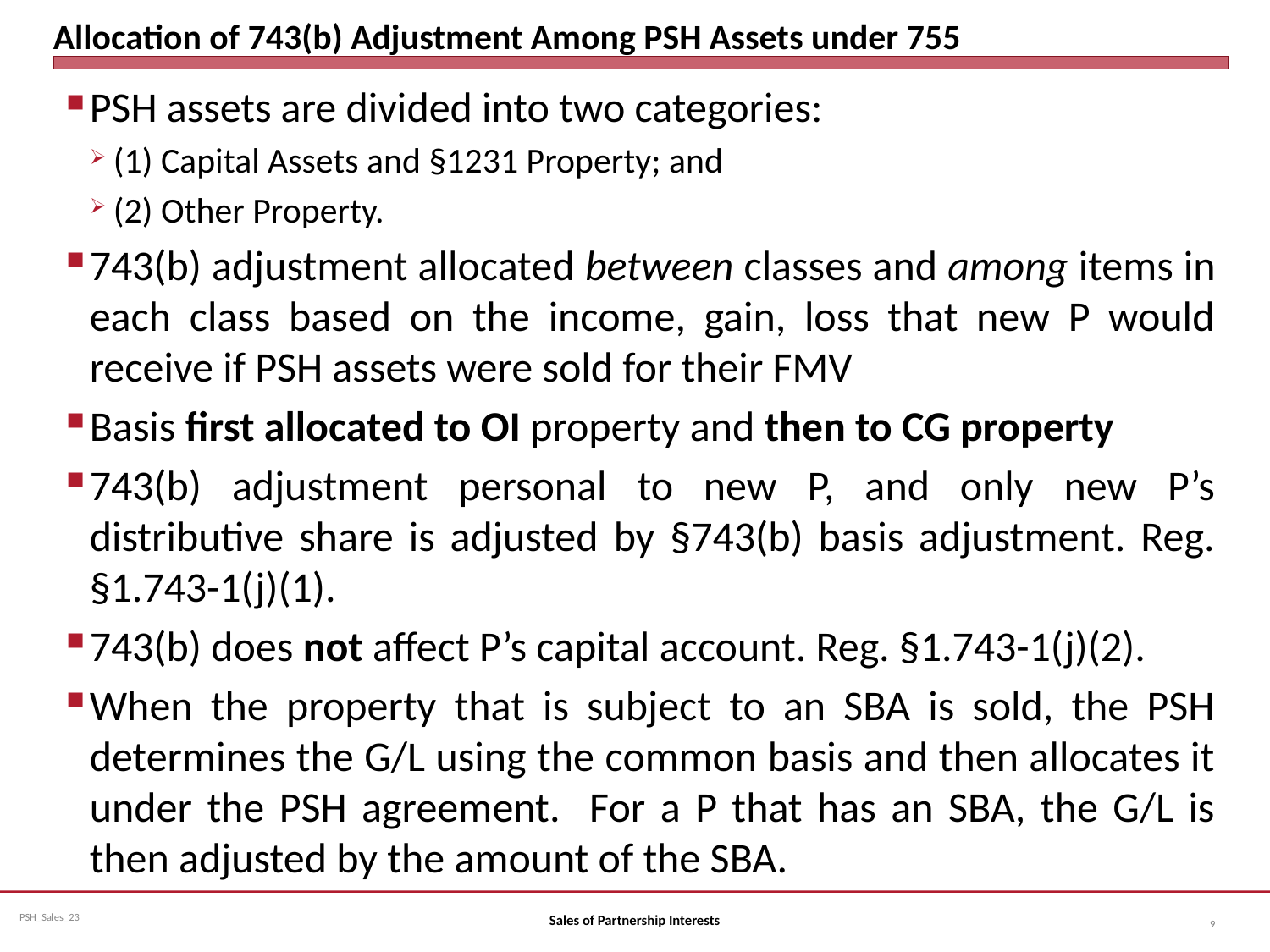

# Allocation of 743(b) Adjustment Among PSH Assets under 755
PSH assets are divided into two categories:
(1) Capital Assets and §1231 Property; and
(2) Other Property.
743(b) adjustment allocated between classes and among items in each class based on the income, gain, loss that new P would receive if PSH assets were sold for their FMV
Basis first allocated to OI property and then to CG property
743(b) adjustment personal to new P, and only new P’s distributive share is adjusted by §743(b) basis adjustment. Reg. §1.743-1(j)(1).
743(b) does not affect P’s capital account. Reg. §1.743-1(j)(2).
When the property that is subject to an SBA is sold, the PSH determines the G/L using the common basis and then allocates it under the PSH agreement.  For a P that has an SBA, the G/L is then adjusted by the amount of the SBA.
Sales of Partnership Interests
9